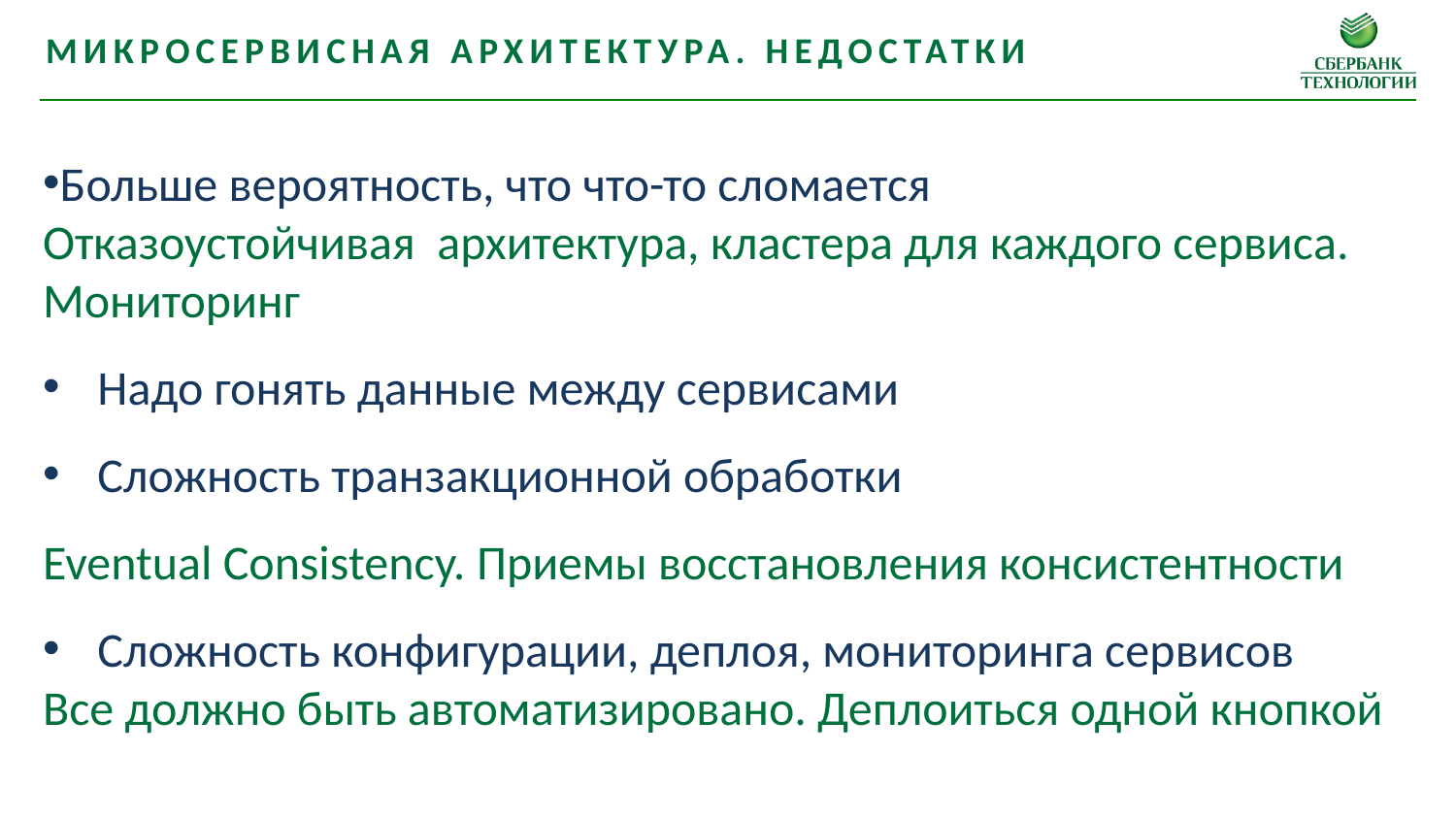

Микросервисная архитектура. Недостатки
Больше вероятность, что что-то сломается
Отказоустойчивая  архитектура, кластера для каждого сервиса. Мониторинг
Надо гонять данные между сервисами
Сложность транзакционной обработки
Eventual Consistency. Приемы восстановления консистентности
Сложность конфигурации, деплоя, мониторинга сервисов
Все должно быть автоматизировано. Деплоиться одной кнопкой